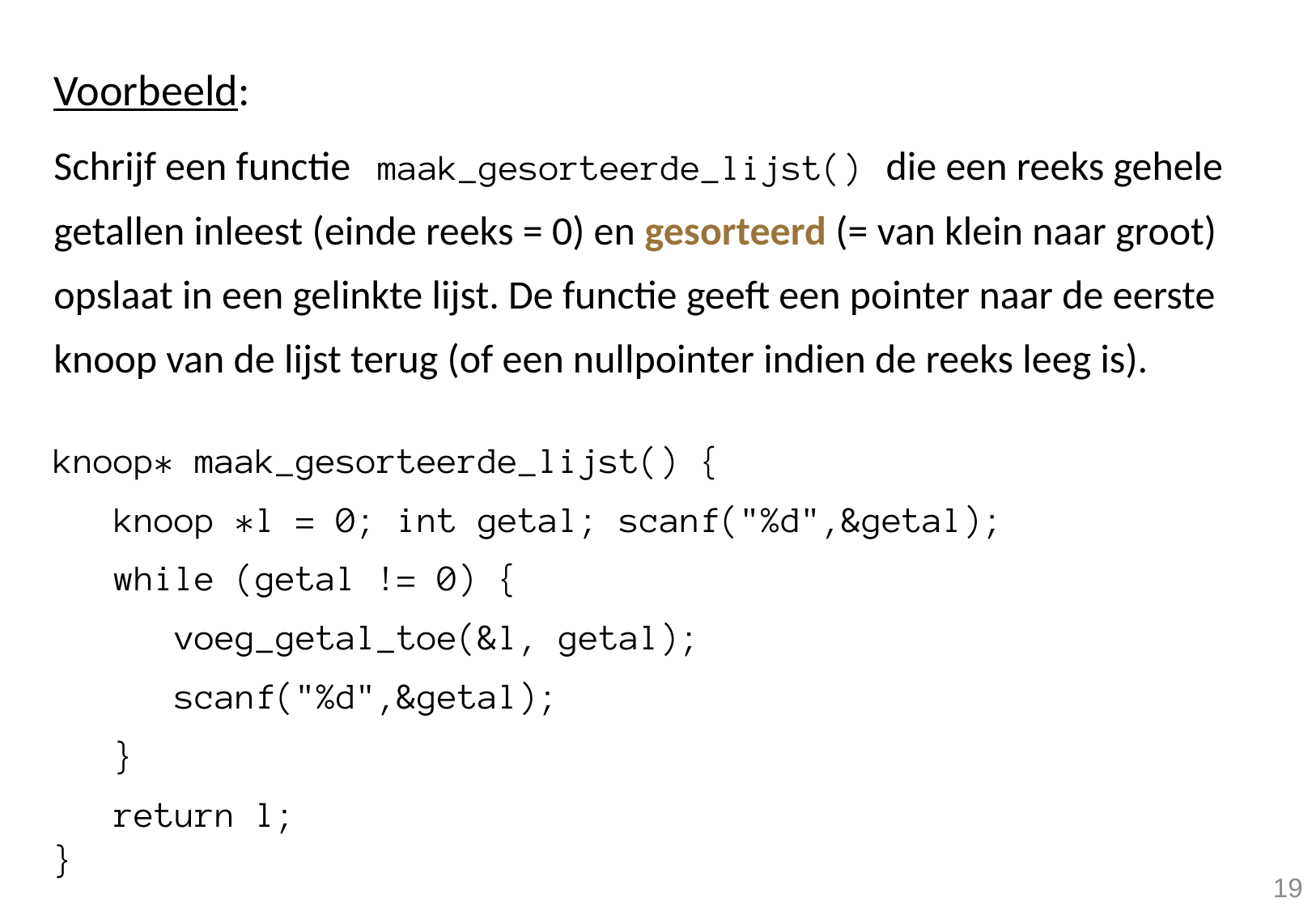

Voorbeeld:
Schrijf een functie   maak_gesorteerde_lijst() die een reeks gehele getallen inleest (einde reeks = 0) en gesorteerd (= van klein naar groot) opslaat in een gelinkte lijst. De functie geeft een pointer naar de eerste knoop van de lijst terug (of een nullpointer indien de reeks leeg is).
knoop* maak_gesorteerde_lijst() {
   knoop *l = 0; int getal; scanf("%d",&getal);
   while (getal != 0) {
      voeg_getal_toe(&l, getal);
      scanf("%d",&getal);
   }
   return l;
}
19
19